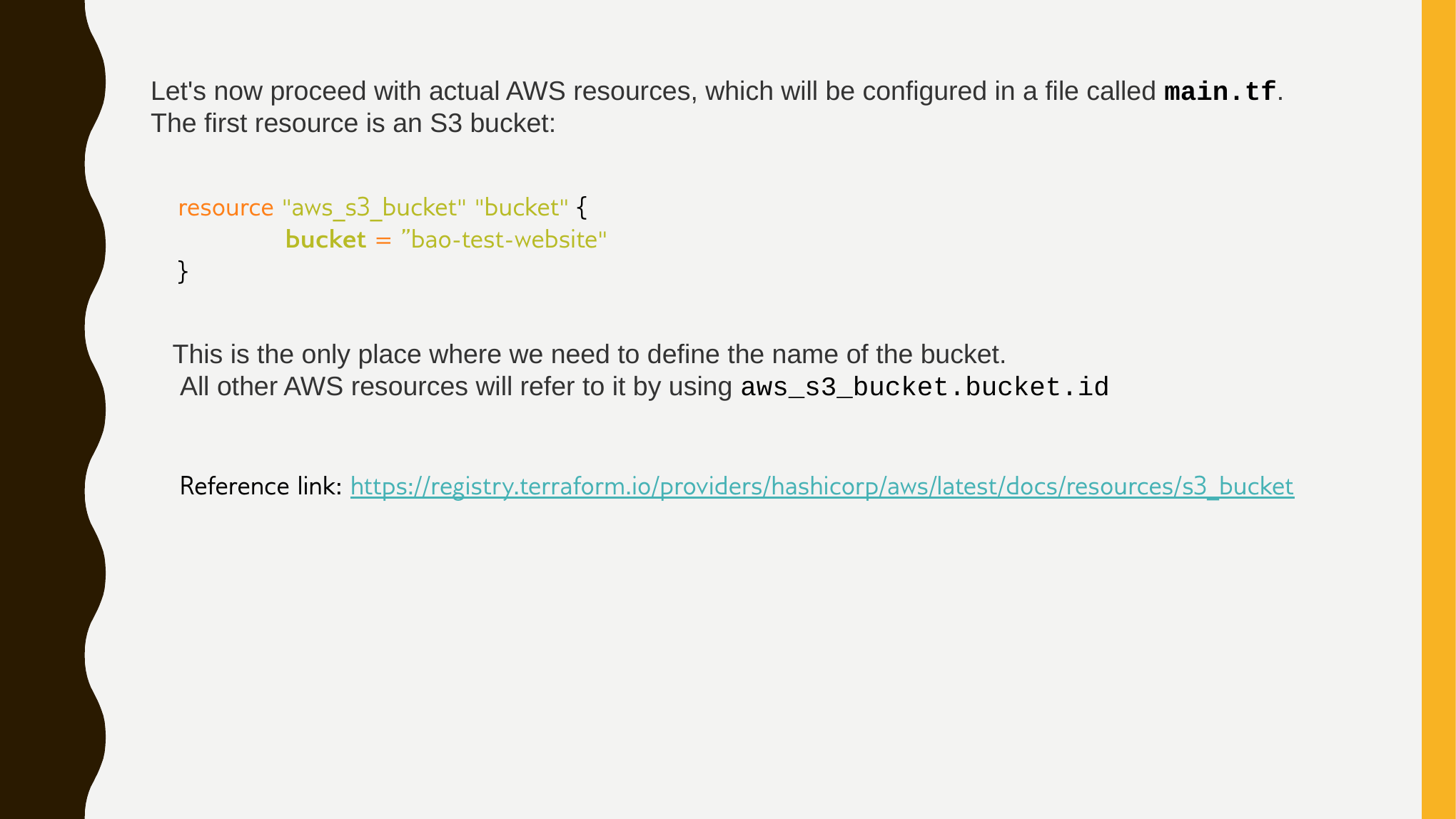

Let's now proceed with actual AWS resources, which will be configured in a file called main.tf.
The first resource is an S3 bucket:
resource "aws_s3_bucket" "bucket" {
	bucket = ”bao-test-website"
}
This is the only place where we need to define the name of the bucket.
 All other AWS resources will refer to it by using aws_s3_bucket.bucket.id
Reference link: https://registry.terraform.io/providers/hashicorp/aws/latest/docs/resources/s3_bucket